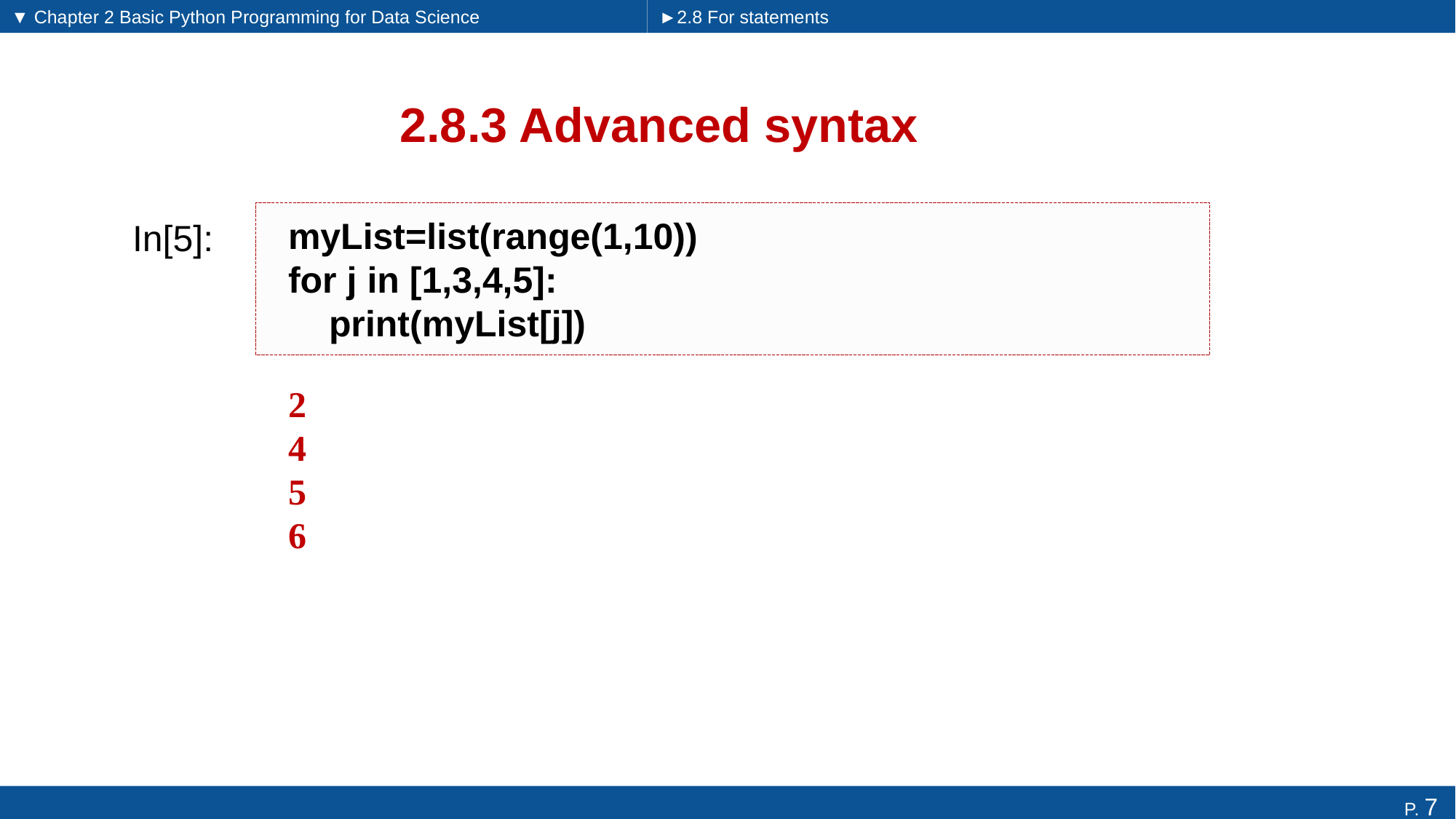

▼ Chapter 2 Basic Python Programming for Data Science
►2.8 For statements

# 2.8.3 Advanced syntax
myList=list(range(1,10))
for j in [1,3,4,5]:
    print(myList[j])
In[5]:
2
4
5
6